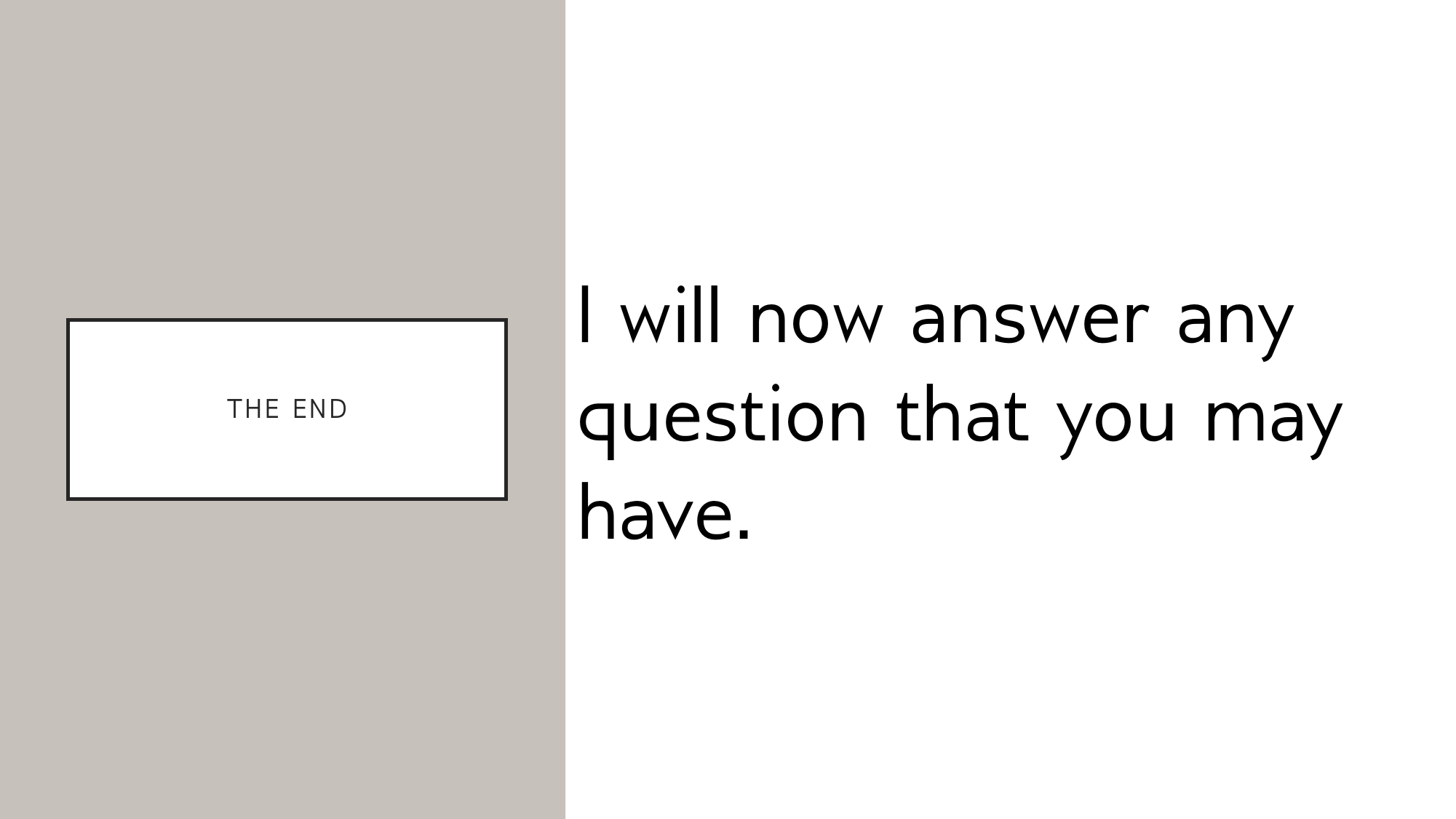

I will now answer any question that you may have.
# The End